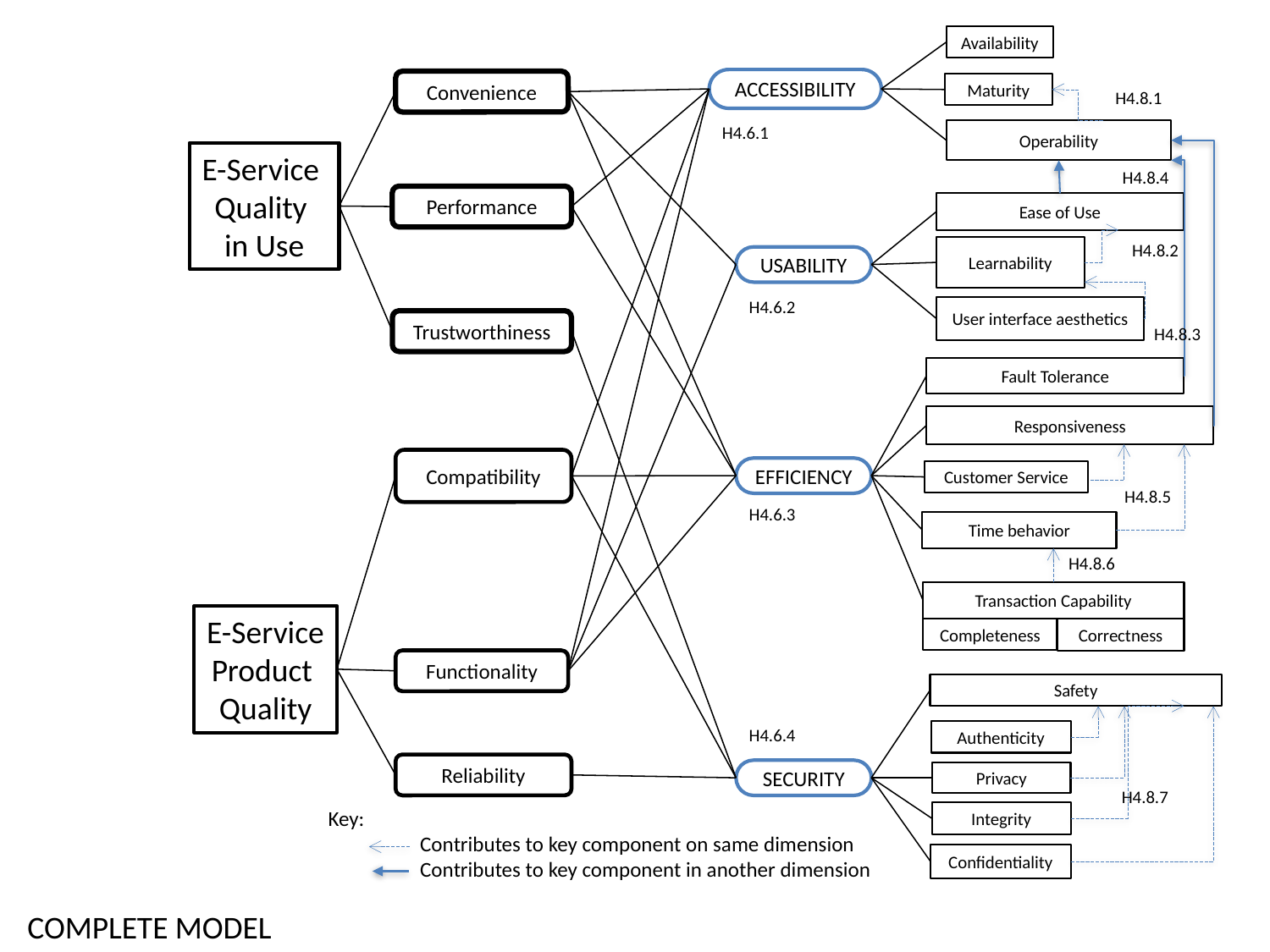

Availability
ACCESSIBILITY
Convenience
Maturity
H4.8.1
H4.6.1
Operability
E-Service
Quality
in Use
H4.8.4
Performance
Ease of Use
H4.8.2
Learnability
USABILITY
H4.6.2
User interface aesthetics
Trustworthiness
H4.8.3
Fault Tolerance
Responsiveness
Compatibility
EFFICIENCY
Customer Service
H4.8.5
H4.6.3
Time behavior
H4.8.6
Transaction Capability
Completeness
Correctness
E-Service
Product
Quality
Functionality
Safety
H4.6.4
Authenticity
Reliability
SECURITY
Privacy
H4.8.7
Key:
Integrity
Contributes to key component on same dimension
Contributes to key component in another dimension
Confidentiality
COMPLETE MODEL